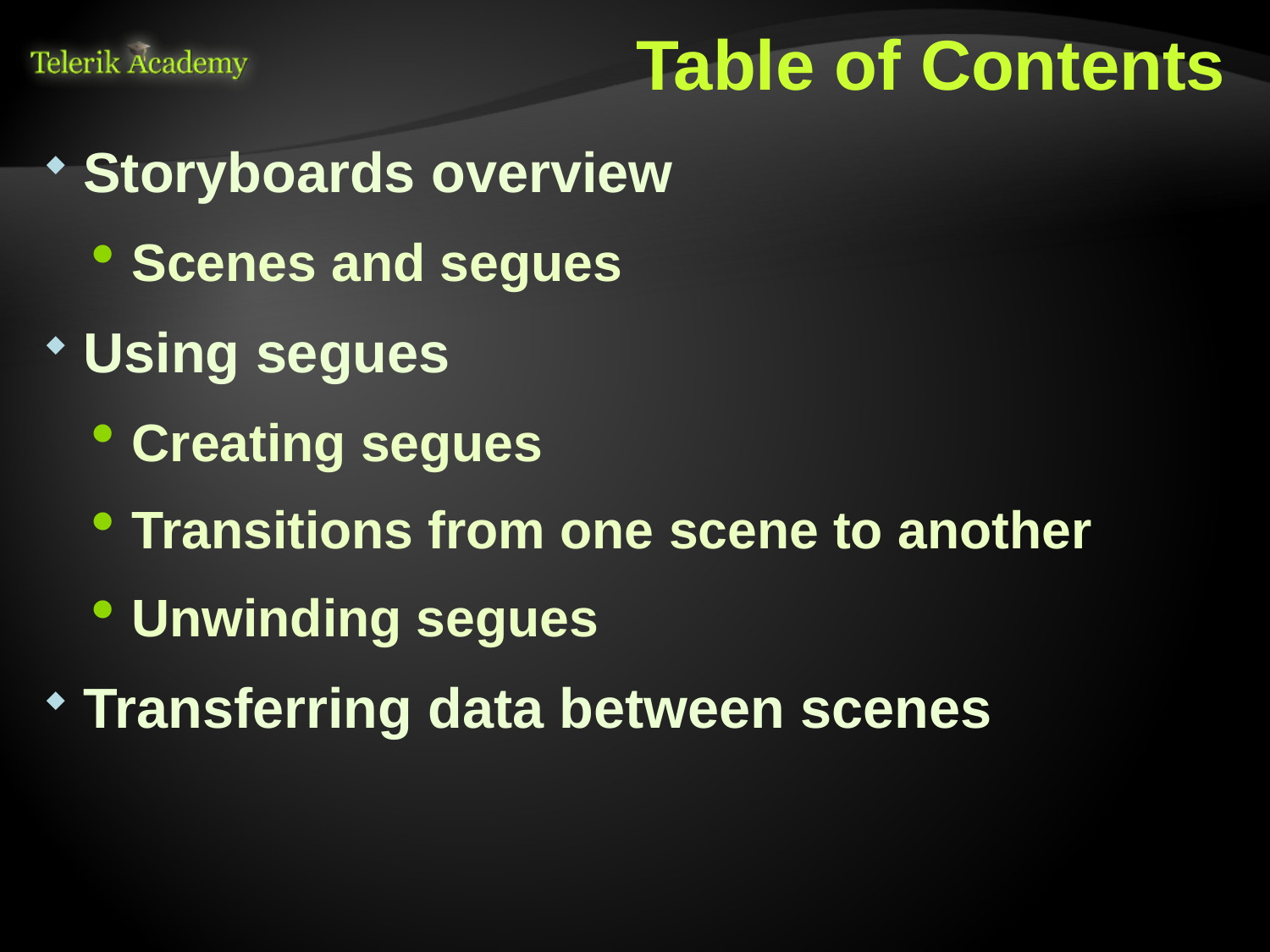

# Table of Contents
Storyboards overview
Scenes and segues
Using segues
Creating segues
Transitions from one scene to another
Unwinding segues
Transferring data between scenes